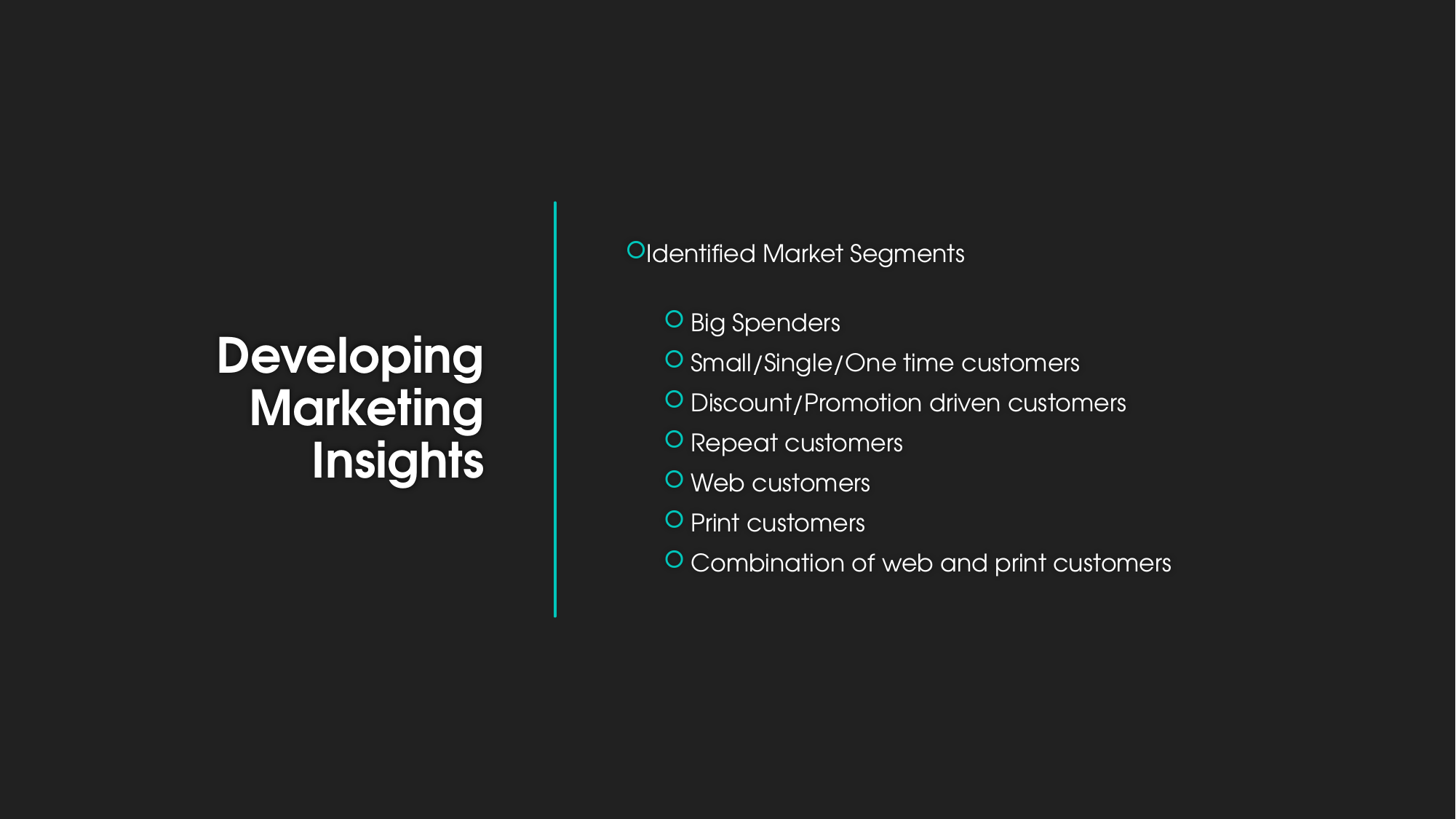

Identified Market Segments
Big Spenders
Small/Single/One time customers
Discount/Promotion driven customers
Repeat customers
Web customers
Print customers
Combination of web and print customers
# Developing Marketing Insights